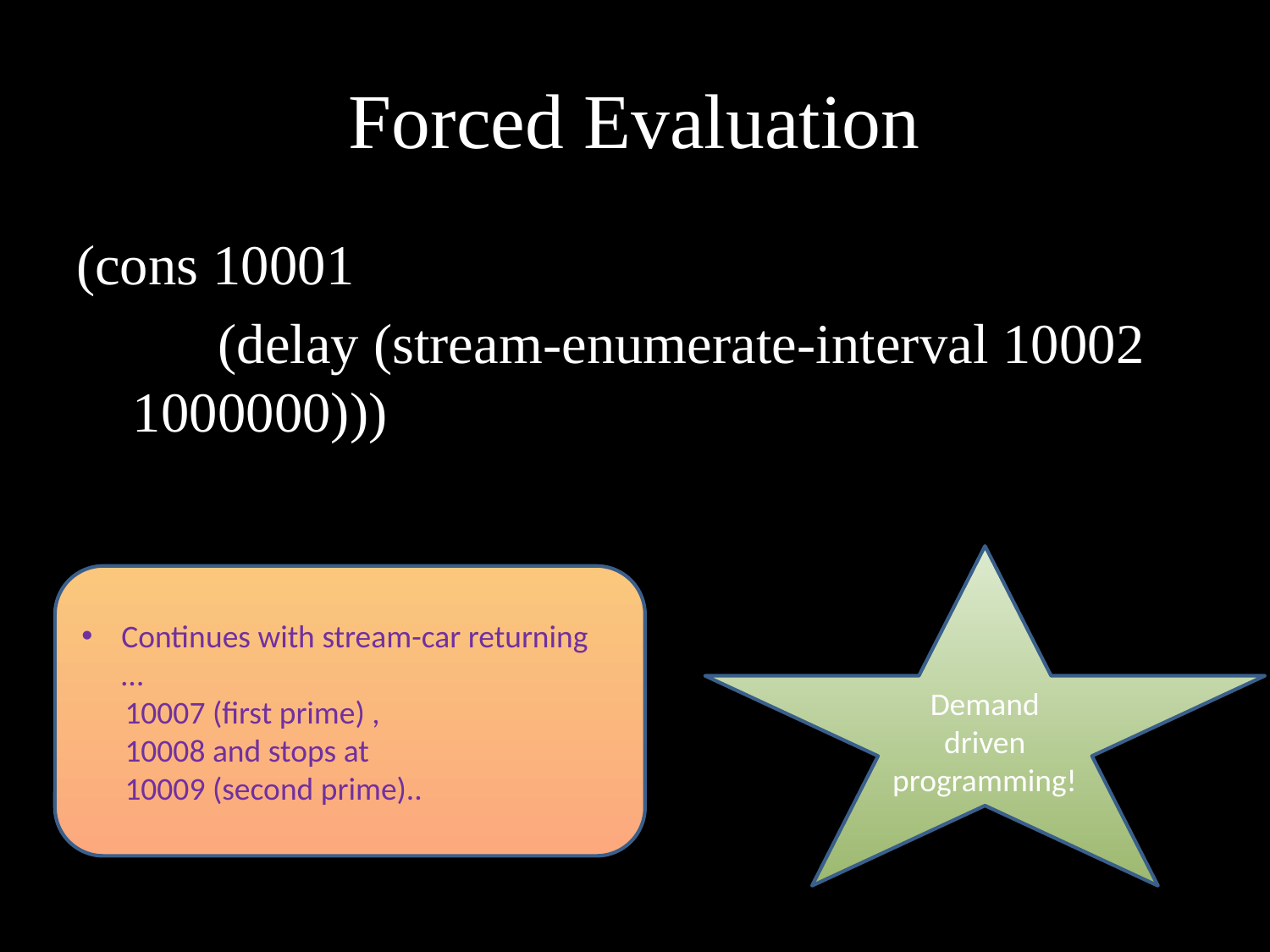

# Forced Evaluation
(cons 10001
          (delay (stream-enumerate-interval 10002        1000000)))
Demand driven programming!
Continues with stream-car returning     …
      10007 (first prime) ,
      10008 and stops at
      10009 (second prime)..